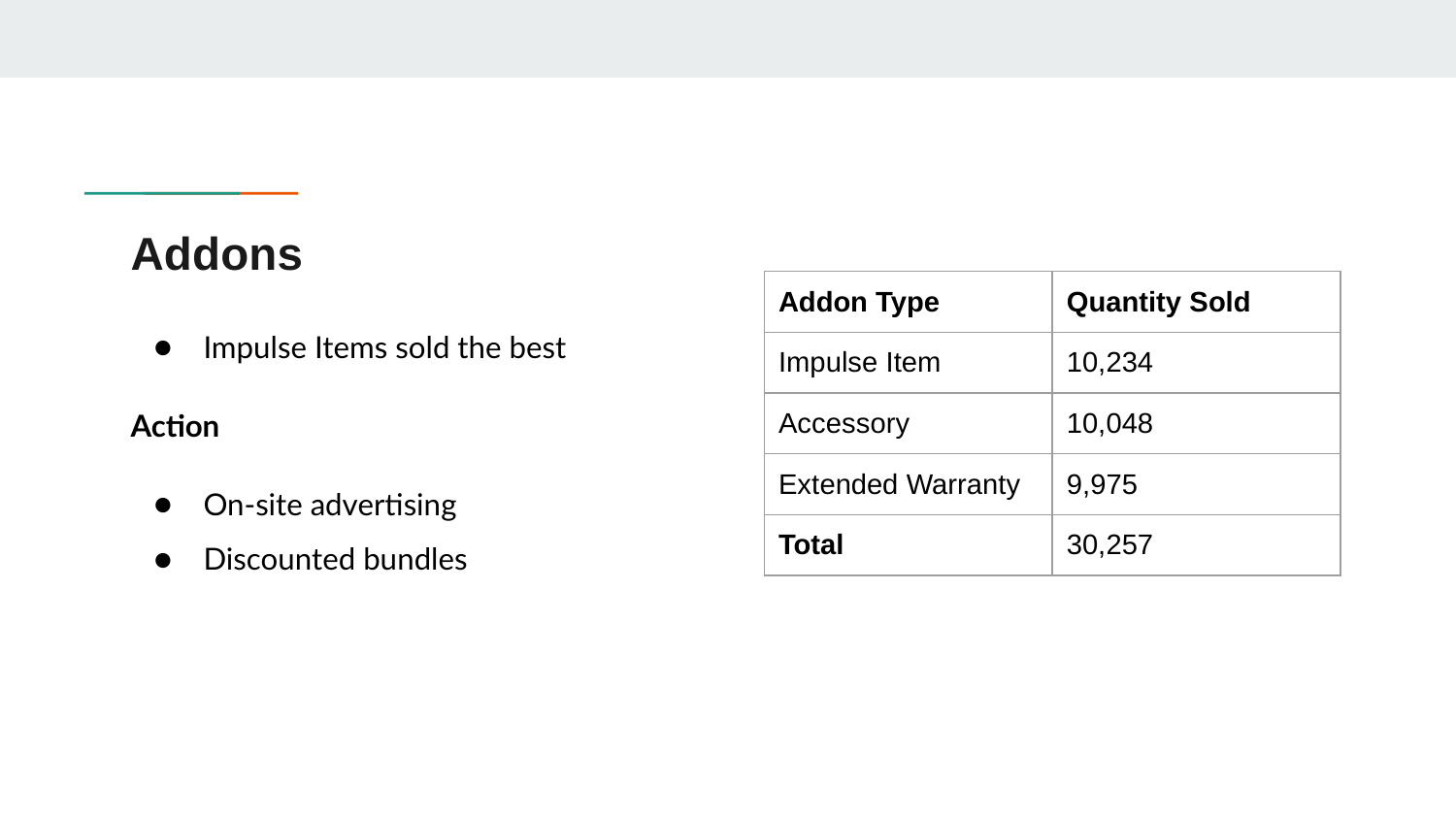

# Addons
| Addon Type | Quantity Sold |
| --- | --- |
| Impulse Item | 10,234 |
| Accessory | 10,048 |
| Extended Warranty | 9,975 |
| Total | 30,257 |
Impulse Items sold the best
Action
On-site advertising
Discounted bundles